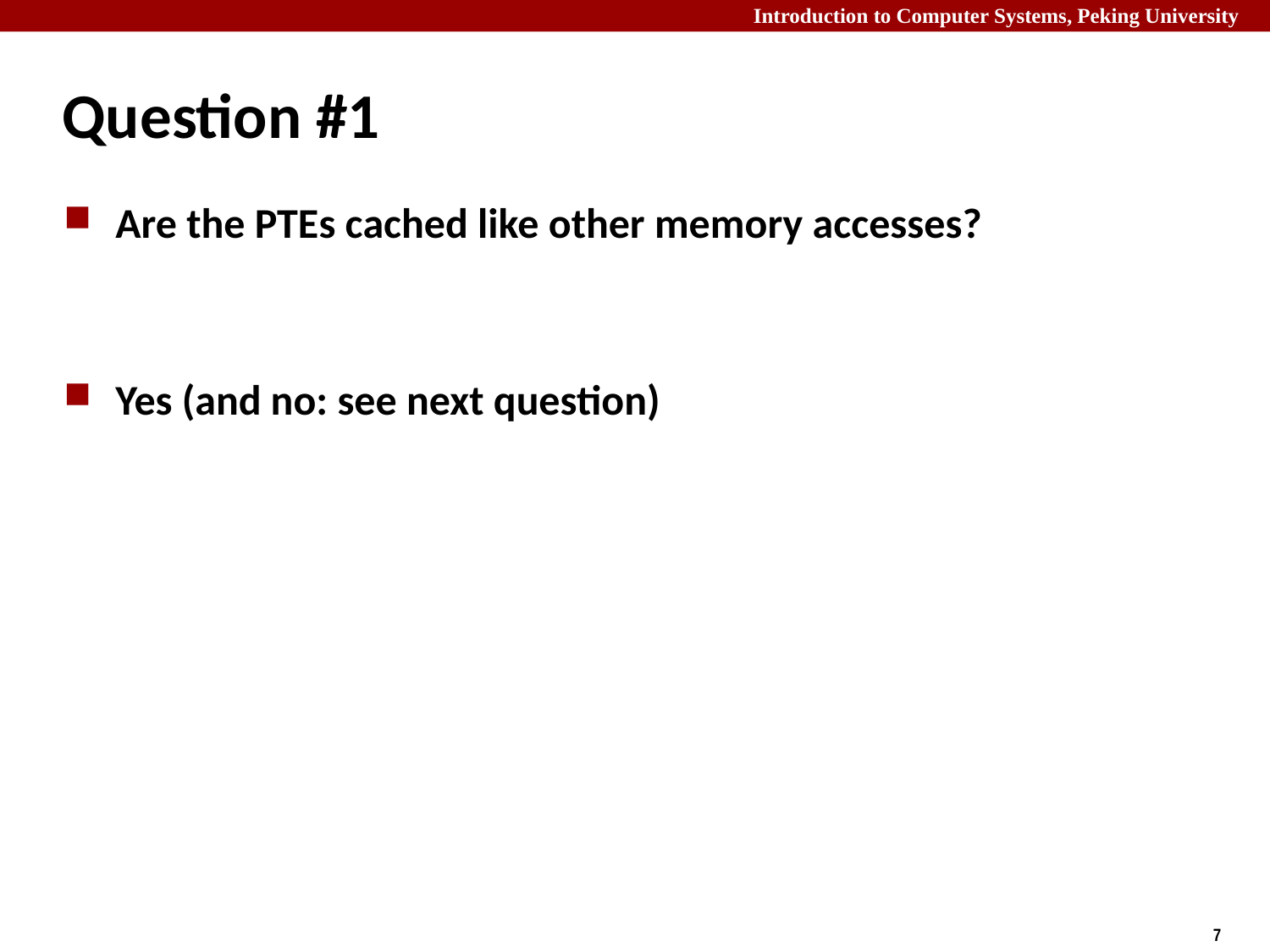

# Question #1
Are the PTEs cached like other memory accesses?

Yes (and no: see next question)